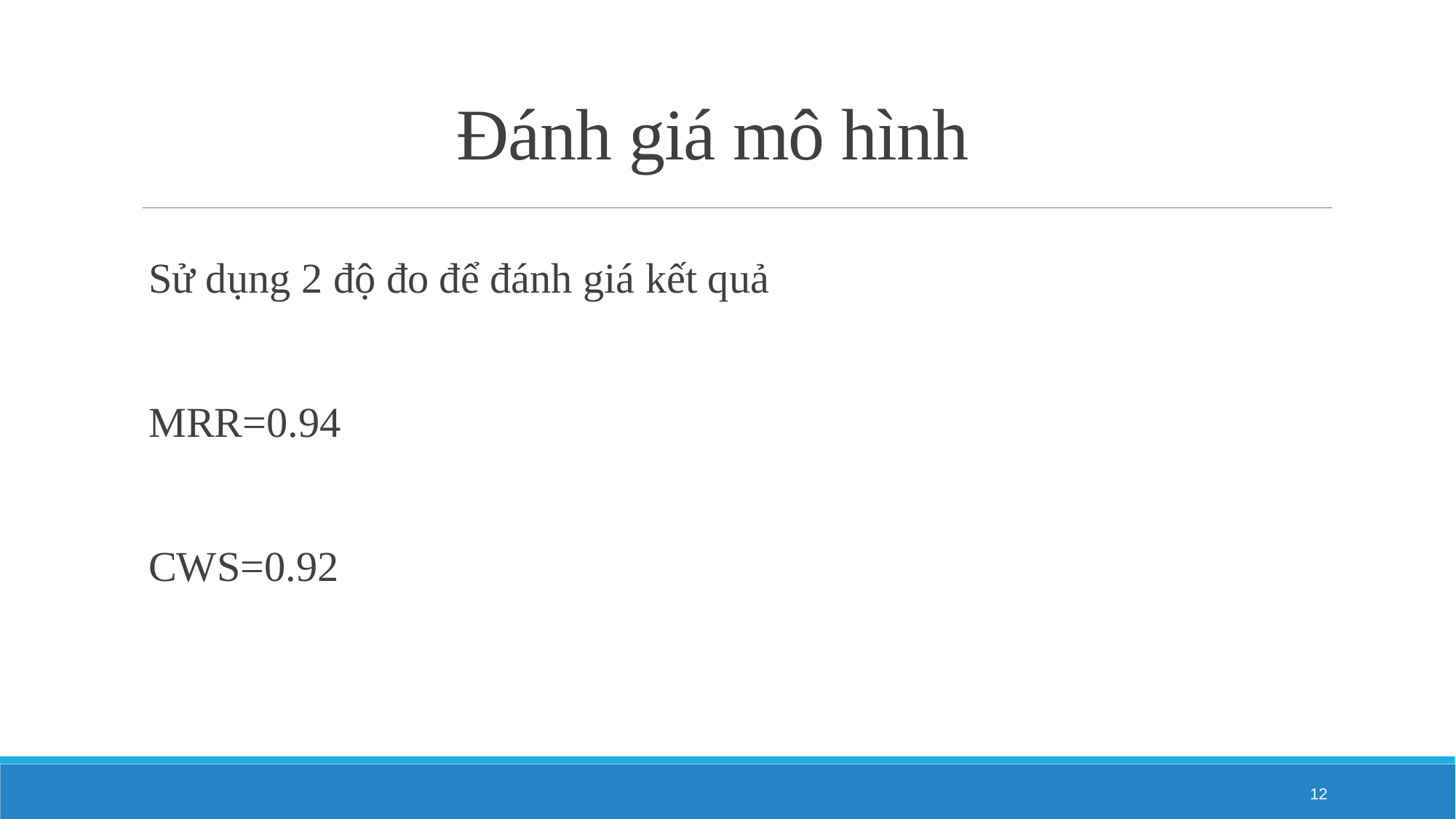

# Đánh giá mô hình
Sử dụng 2 độ đo để đánh giá kết quả

MRR=0.94

CWS=0.92

12